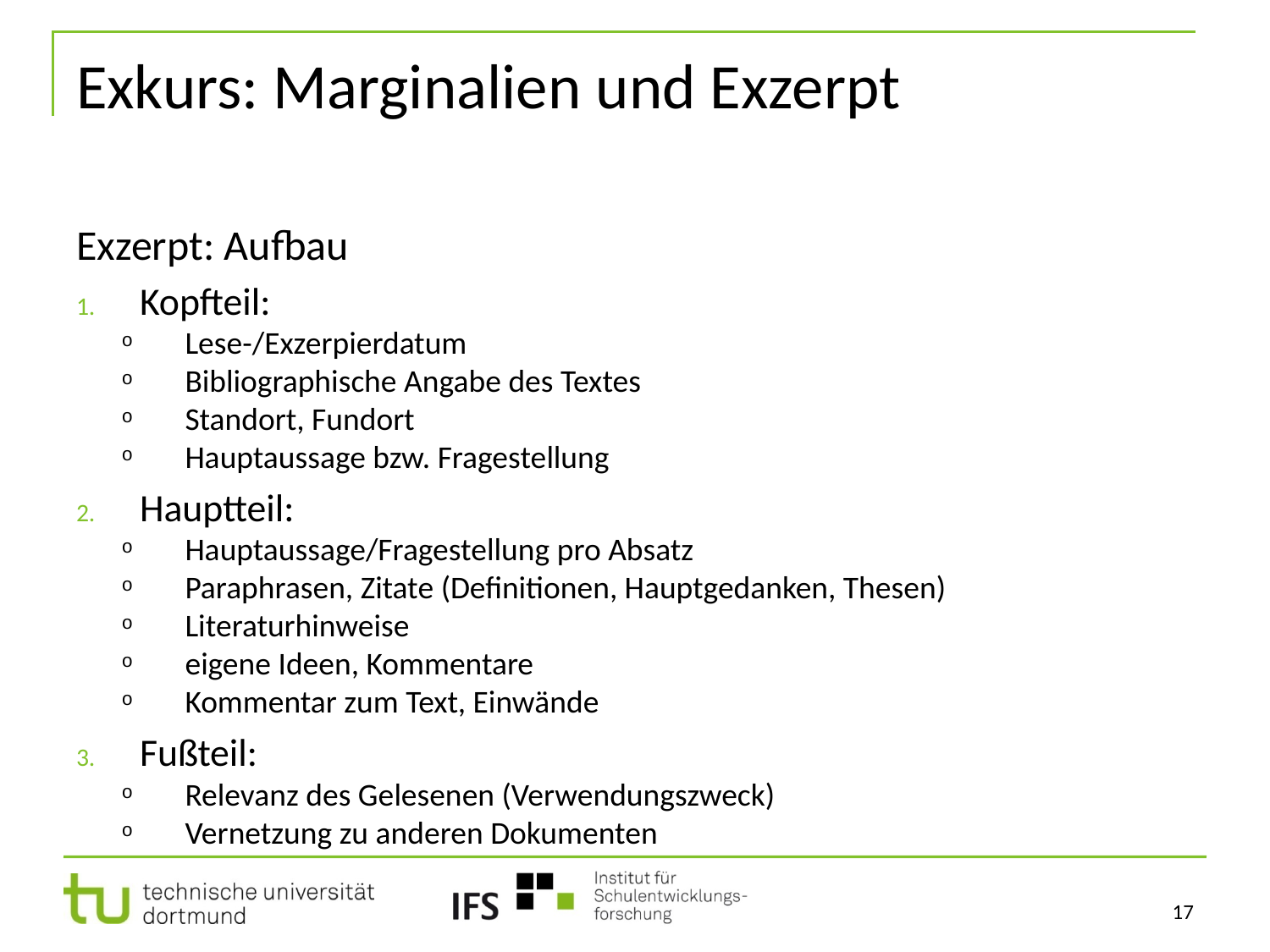

# Exkurs: Marginalien und Exzerpt
Exzerpt: Aufbau
Kopfteil:
Lese-/Exzerpierdatum
Bibliographische Angabe des Textes
Standort, Fundort
Hauptaussage bzw. Fragestellung
Hauptteil:
Hauptaussage/Fragestellung pro Absatz
Paraphrasen, Zitate (Definitionen, Hauptgedanken, Thesen)
Literaturhinweise
eigene Ideen, Kommentare
Kommentar zum Text, Einwände
Fußteil:
Relevanz des Gelesenen (Verwendungszweck)
Vernetzung zu anderen Dokumenten
17